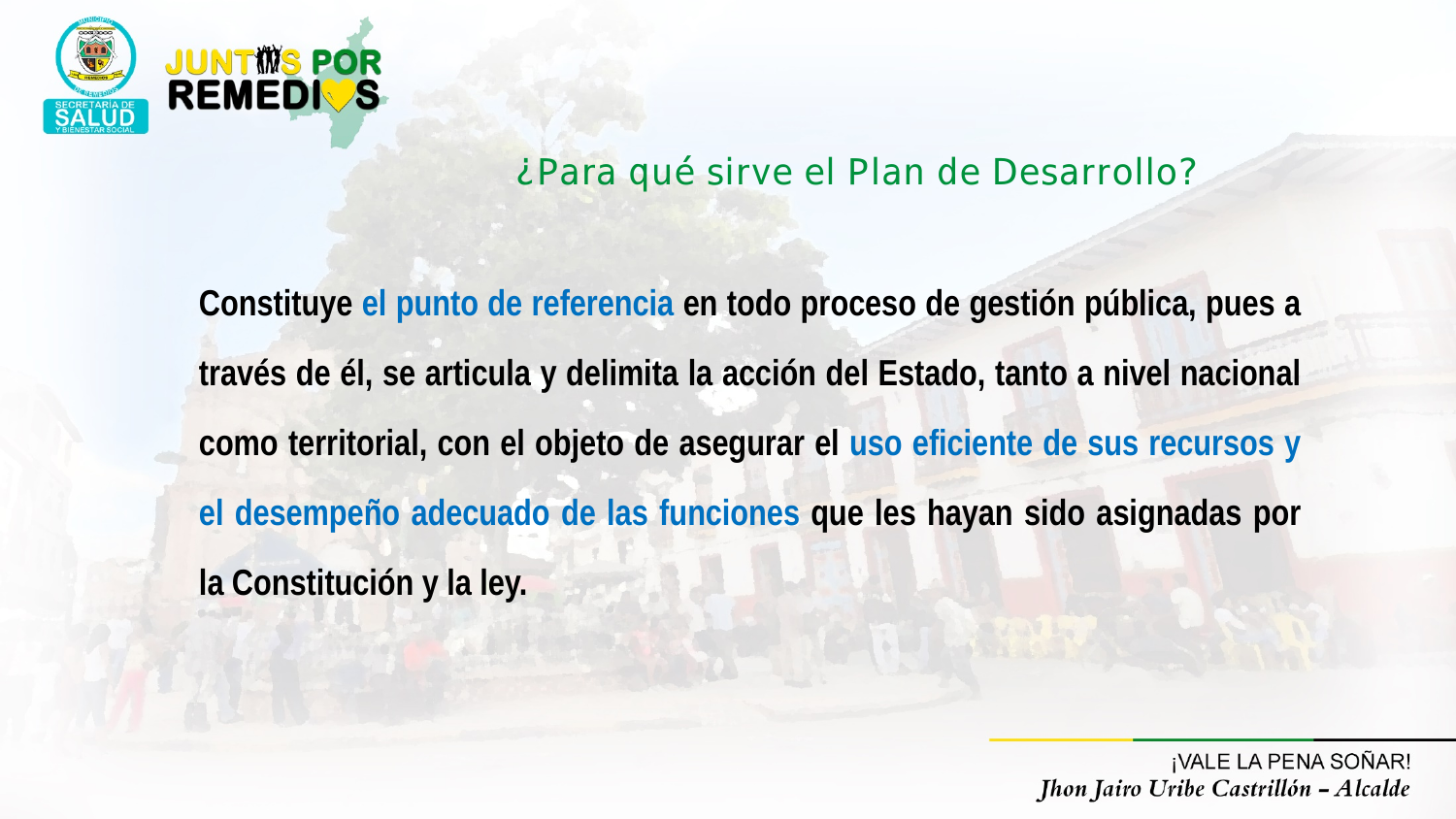

¿Para qué sirve el Plan de Desarrollo?
Constituye el punto de referencia en todo proceso de gestión pública, pues a través de él, se articula y delimita la acción del Estado, tanto a nivel nacional como territorial, con el objeto de asegurar el uso eficiente de sus recursos y el desempeño adecuado de las funciones que les hayan sido asignadas por la Constitución y la ley.